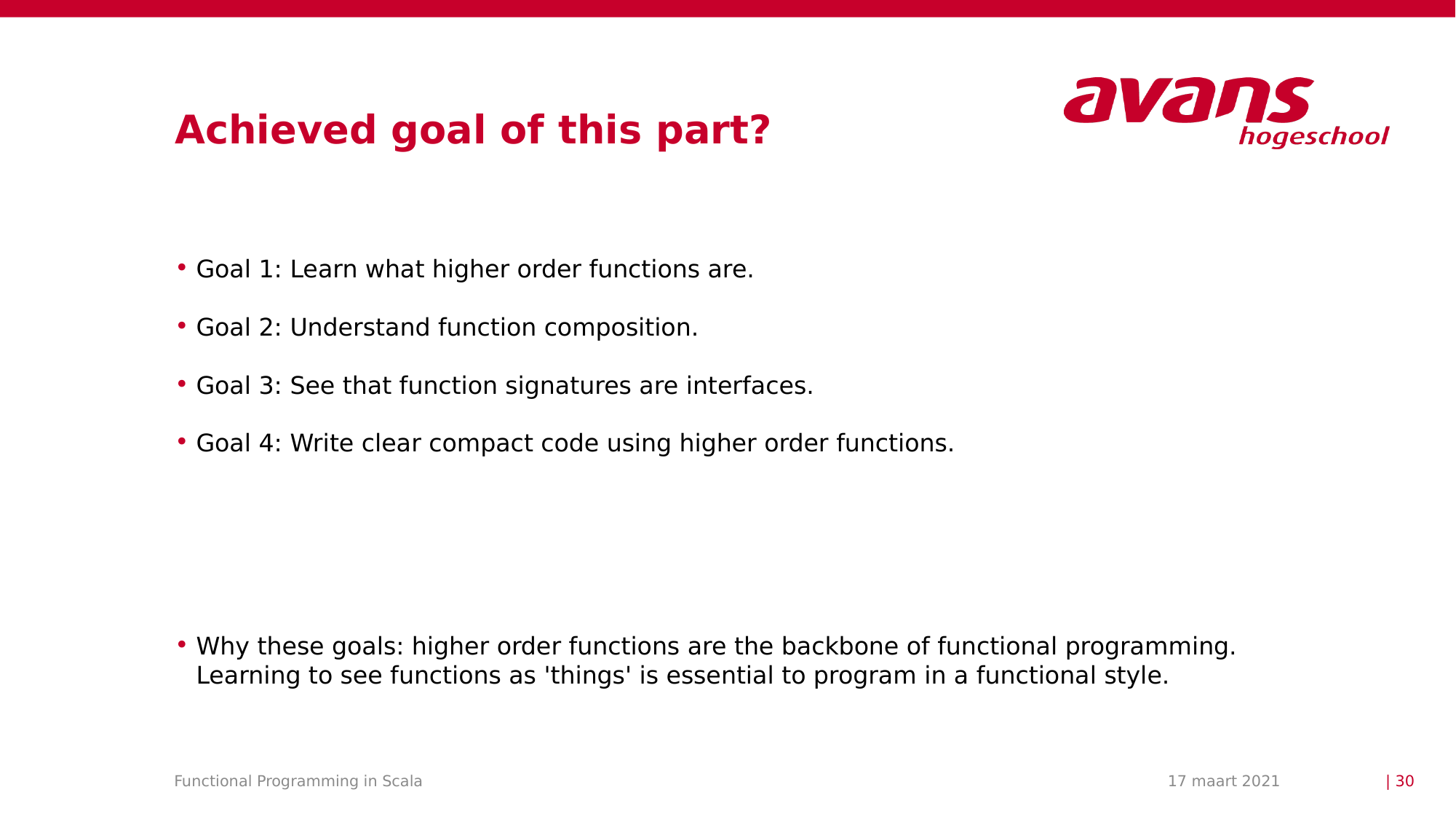

# Achieved goal of this part?
Goal 1: Learn what higher order functions are.

Goal 2: Understand function composition.

Goal 3: See that function signatures are interfaces.

Goal 4: Write clear compact code using higher order functions.

Why these goals: higher order functions are the backbone of functional programming. Learning to see functions as 'things' is essential to program in a functional style.
17 maart 2021
| 30